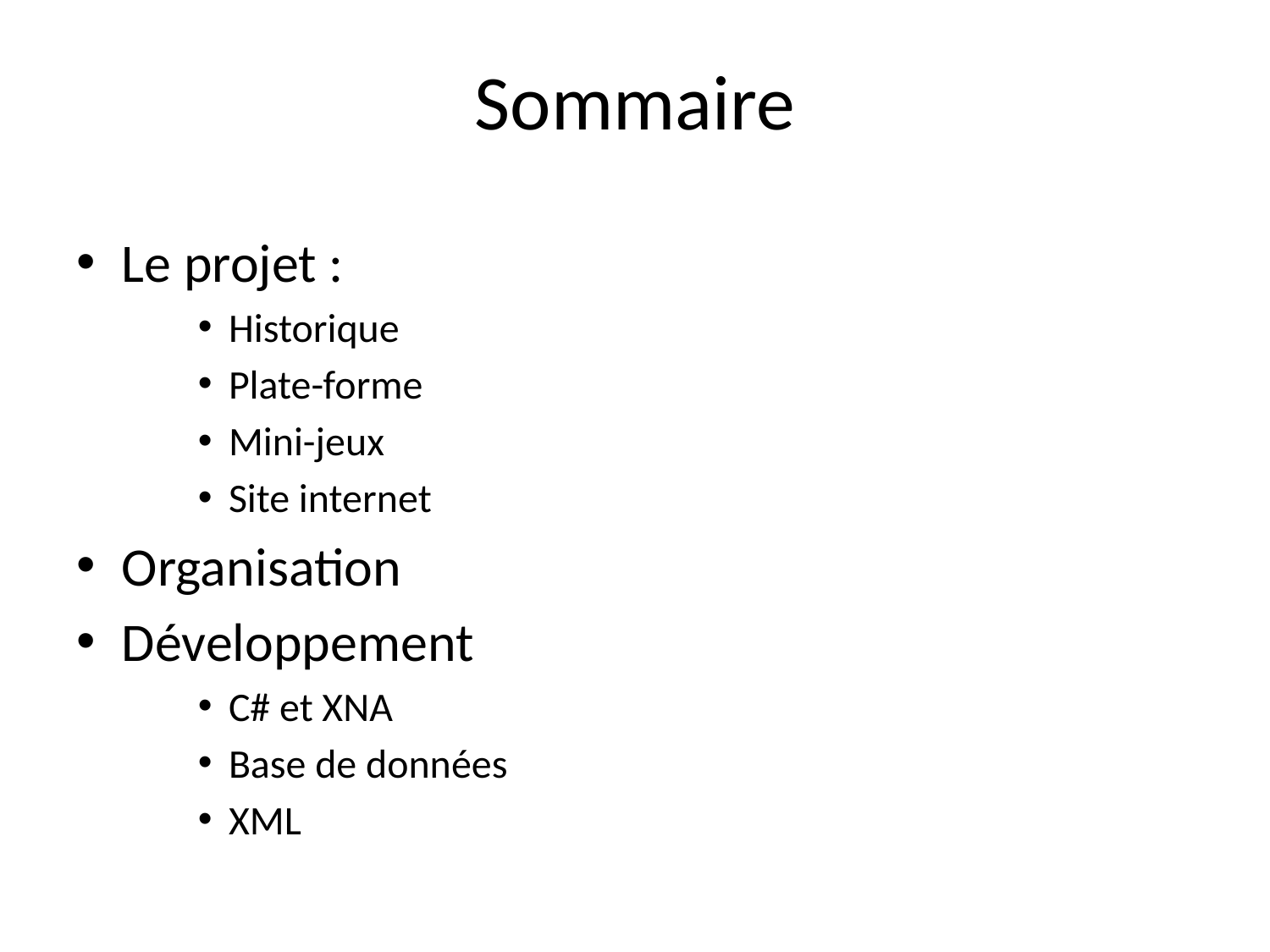

Le projet :
Historique
Plate-forme
Mini-jeux
Site internet
Organisation
Développement
C# et XNA
Base de données
XML